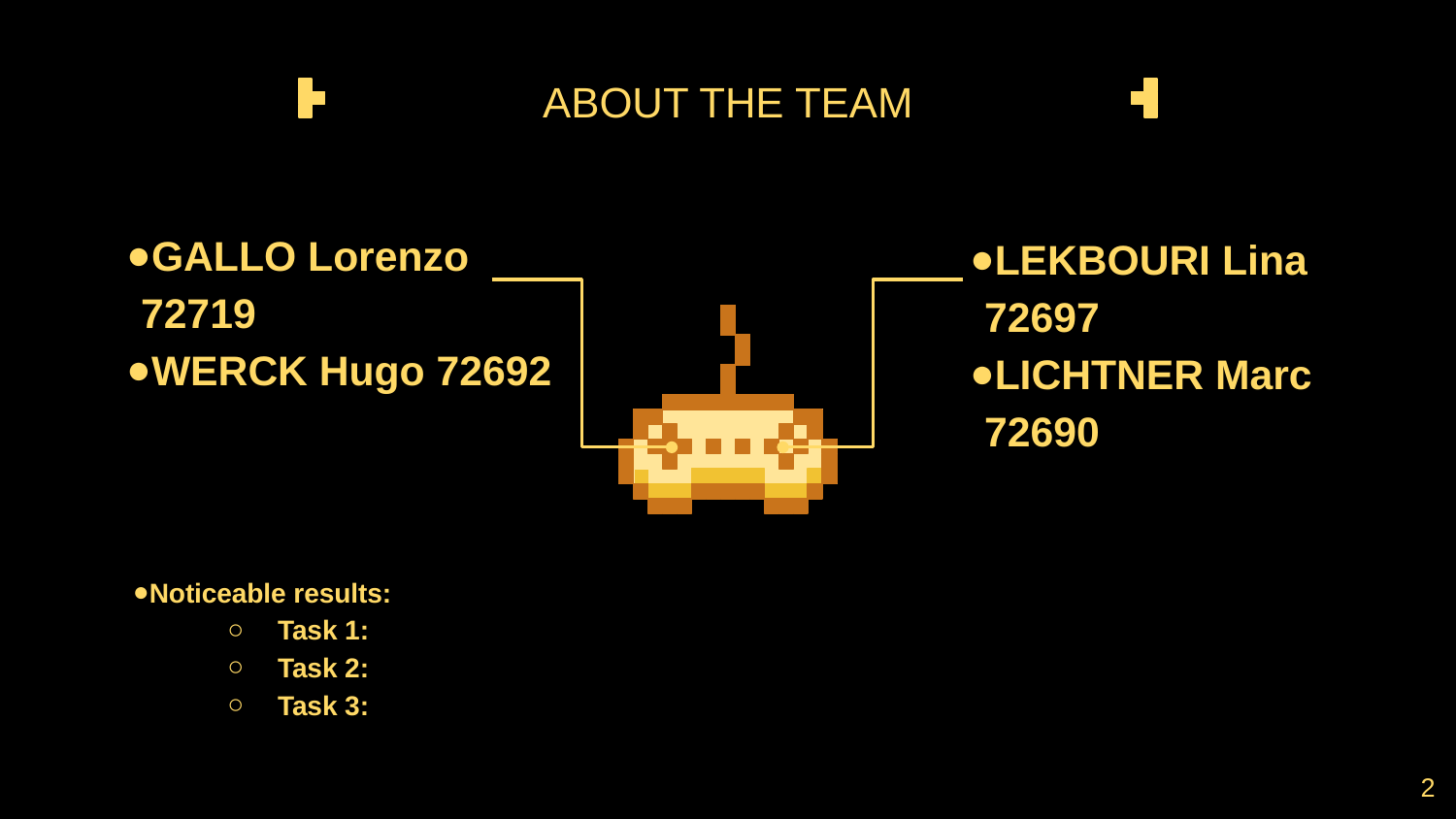

# ABOUT THE TEAM

GALLO Lorenzo 72719
WERCK Hugo 72692
LEKBOURI Lina 72697
LICHTNER Marc 72690

Noticeable results:
Task 1:
Task 2:
Task 3:
2